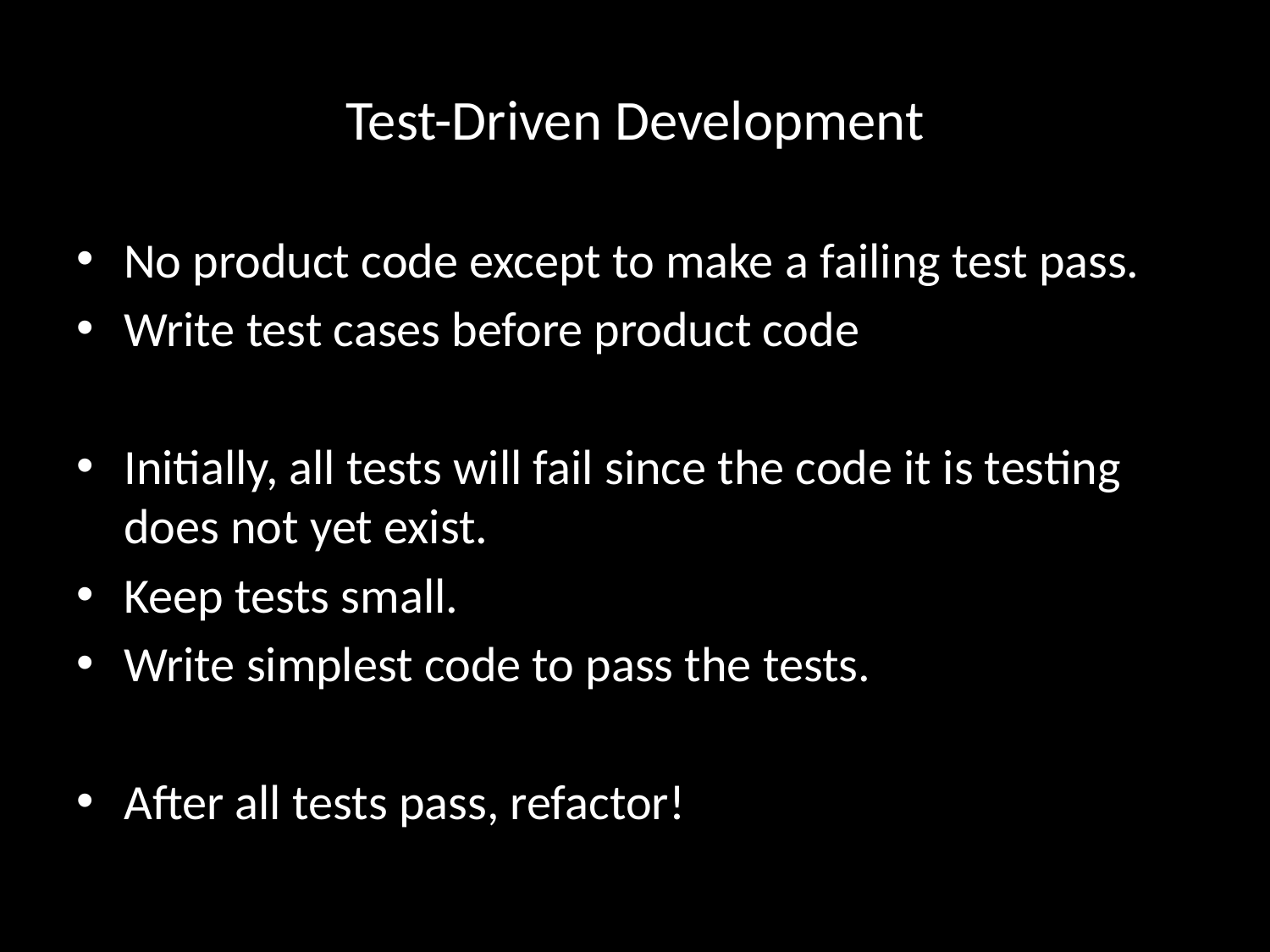

# Test-Driven Development
No product code except to make a failing test pass.
Write test cases before product code

Initially, all tests will fail since the code it is testing does not yet exist.
Keep tests small.
Write simplest code to pass the tests.

After all tests pass, refactor!